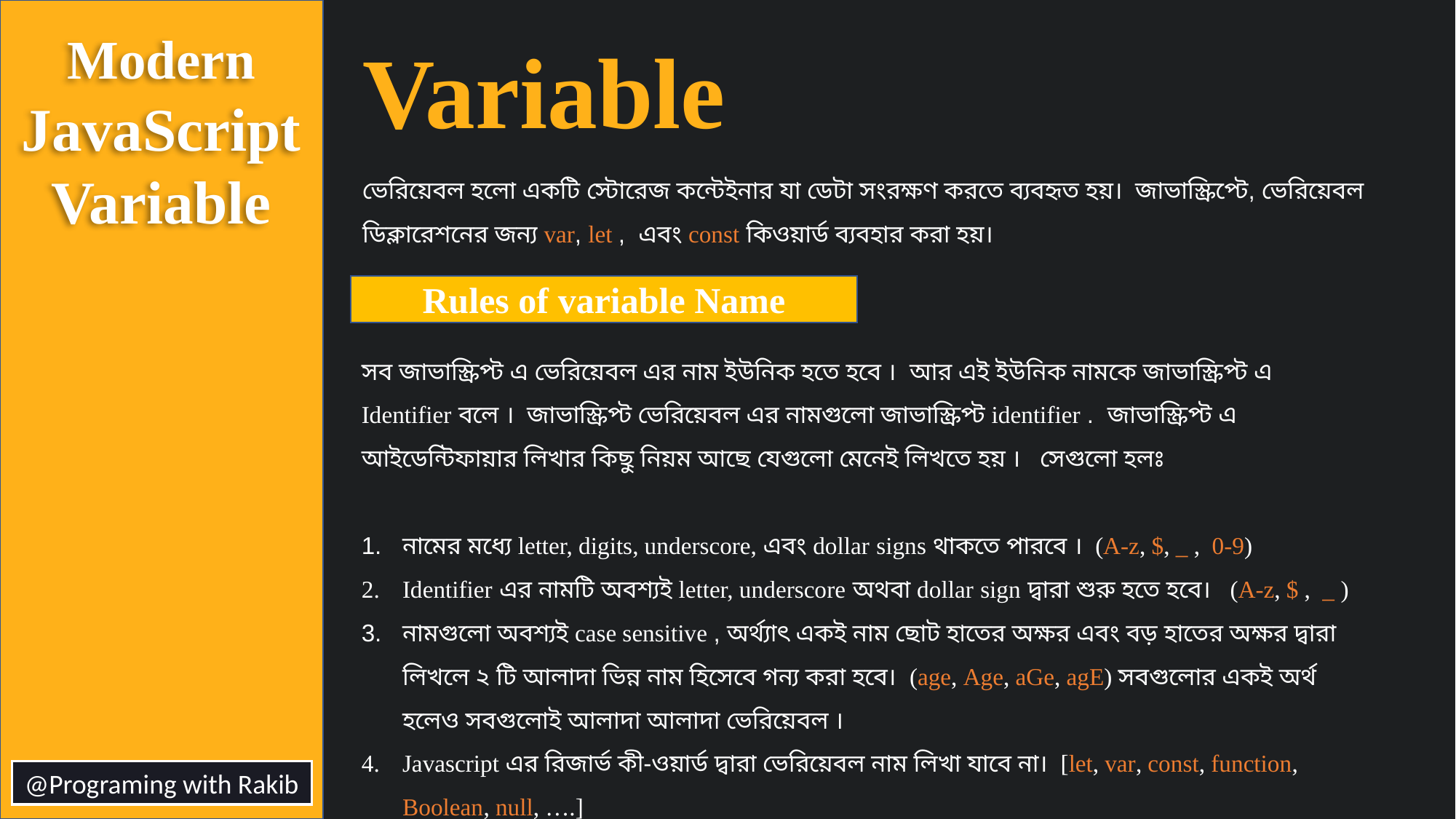

Modern
JavaScript
Variable

Variable
ভেরিয়েবল হলো একটি স্টোরেজ কন্টেইনার যা ডেটা সংরক্ষণ করতে ব্যবহৃত হয়।  জাভাস্ক্রিপ্টে, ভেরিয়েবল ডিক্লারেশনের জন্য var, let ,  এবং const কিওয়ার্ড ব্যবহার করা হয়।
Rules of variable Name
সব জাভাস্ক্রিপ্ট এ ভেরিয়েবল এর নাম ইউনিক হতে হবে ।  আর এই ইউনিক নামকে জাভাস্ক্রিপ্ট এ Identifier বলে ।  জাভাস্ক্রিপ্ট ভেরিয়েবল এর নামগুলো জাভাস্ক্রিপ্ট identifier .  জাভাস্ক্রিপ্ট এ আইডেন্টিফায়ার লিখার কিছু নিয়ম আছে যেগুলো মেনেই লিখতে হয় ।   সেগুলো হলঃ

নামের মধ্যে letter, digits, underscore, এবং dollar signs থাকতে পারবে ।  (A-z, $, _ ,  0-9)
Identifier এর নামটি অবশ্যই letter, underscore অথবা dollar sign দ্বারা শুরু হতে হবে।   (A-z, $ ,  _ )
নামগুলো অবশ্যই case sensitive , অর্থ্যাৎ একই নাম ছোট হাতের অক্ষর এবং বড় হাতের অক্ষর দ্বারা লিখলে ২ টি আলাদা ভিন্ন নাম হিসেবে গন্য করা হবে।  (age, Age, aGe, agE) সবগুলোর একই অর্থ হলেও সবগুলোই আলাদা আলাদা ভেরিয়েবল ।
Javascript এর রিজার্ভ কী-ওয়ার্ড দ্বারা ভেরিয়েবল নাম লিখা যাবে না।  [let, var,‌ const, function, Boolean, null, ….]
@Programing with Rakib